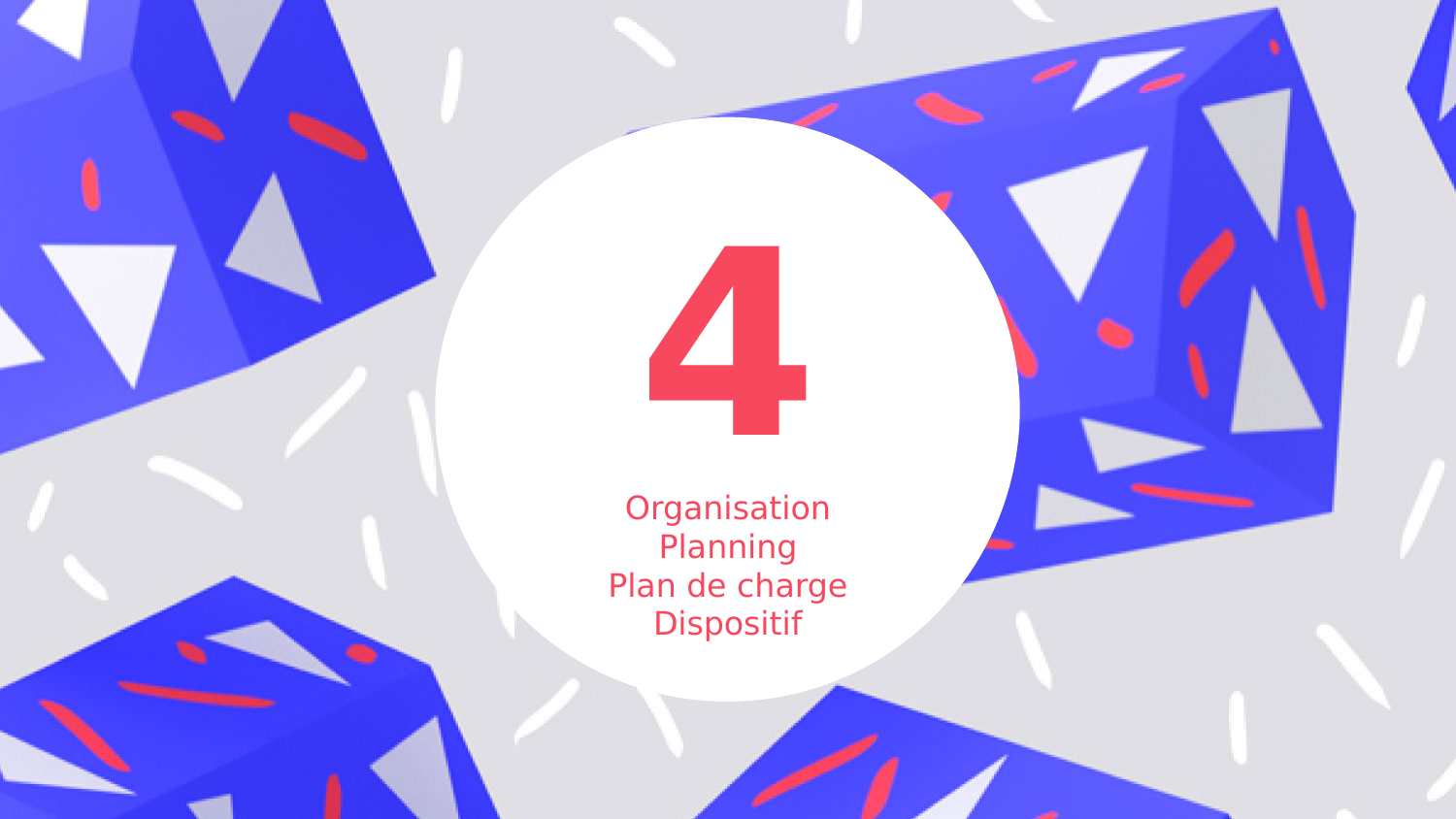

4
Organisation
Planning
Plan de charge
Dispositif
26